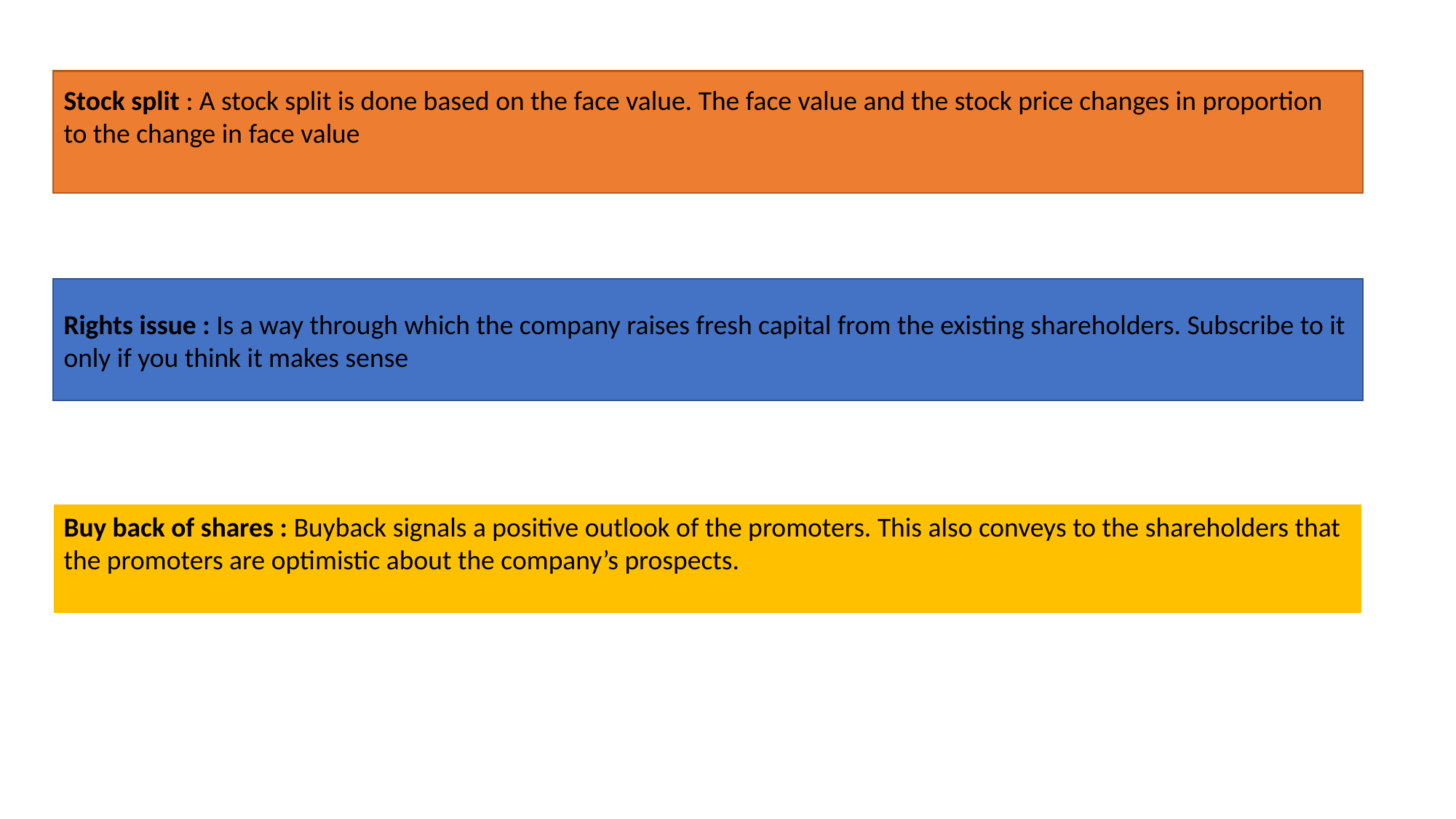

Stock split : A stock split is done based on the face value. The face value and the stock price changes in proportion to the change in face value

Rights issue : Is a way through which the company raises fresh capital from the existing shareholders. Subscribe to it only if you think it makes sense
Buy back of shares : Buyback signals a positive outlook of the promoters. This also conveys to the shareholders that the promoters are optimistic about the company’s prospects.